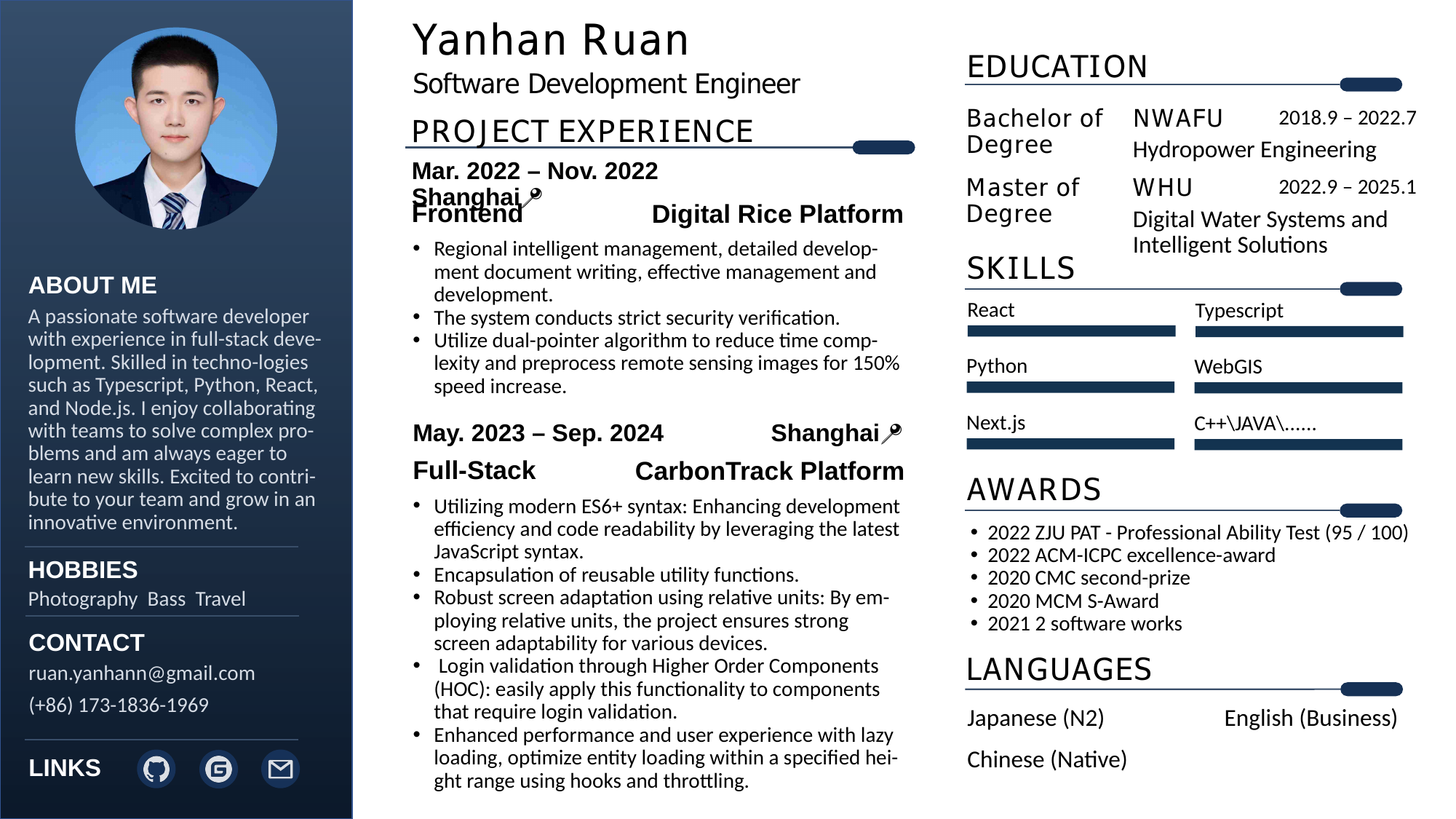

Yanhan Ruan
EDUCATION
Software Development Engineer

Bachelor of Degree
NWAFU
2018.9 – 2022.7
PROJECT EXPERIENCE
Hydropower Engineering
Mar. 2022 – Nov. 2022                 Shanghai📍

WHU
2022.9 – 2025.1
Master of Degree
Frontend
Digital Rice Platform

Digital Water Systems and Intelligent Solutions
Regional intelligent management, detailed develop-ment document writing, effective management and development.
The system conducts strict security verification.
Utilize dual-pointer algorithm to reduce time comp-lexity and preprocess remote sensing images for 150% speed increase.
SKILLS
ABOUT ME
React
Typescript
A passionate software developer with experience in full-stack deve-lopment. Skilled in techno-logies such as Typescript, Python, React, and Node.js. I enjoy collaborating with teams to solve complex pro-blems and am always eager to learn new skills. Excited to contri-bute to your team and grow in an innovative environment.
Python
WebGIS
Next.js
C++\JAVA\......
May. 2023 – Sep. 2024                Shanghai📍

Full-Stack
CarbonTrack Platform
AWARDS
Utilizing modern ES6+ syntax: Enhancing development efficiency and code readability by leveraging the latest JavaScript syntax.
Encapsulation of reusable utility functions.
Robust screen adaptation using relative units: By em-ploying relative units, the project ensures strong screen adaptability for various devices.
 Login validation through Higher Order Components (HOC): easily apply this functionality to components that require login validation.
Enhanced performance and user experience with lazy loading, optimize entity loading within a specified hei-ght range using hooks and throttling.

2022 ZJU PAT - Professional Ability Test (95 / 100)
2022 ACM-ICPC excellence-award
2020 CMC second-prize
2020 MCM S-Award
2021 2 software works
HOBBIES
Photography  Bass  Travel

CONTACT
LANGUAGES
ruan.yanhann@gmail.com
(+86) 173-1836-1969

Japanese (N2)

English (Business)

Chinese (Native)
LINKS